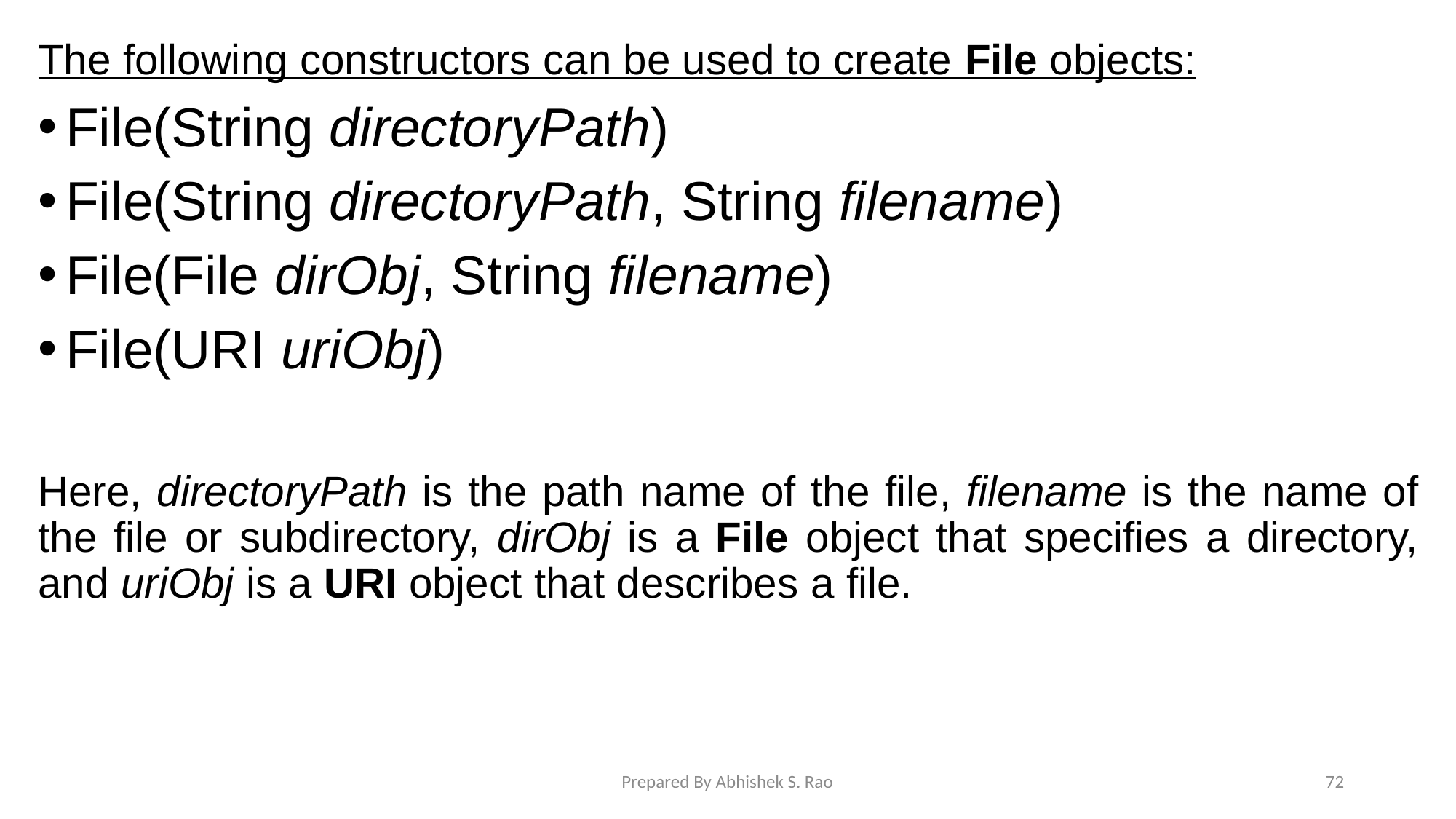

The following constructors can be used to create File objects:
File(String directoryPath)
File(String directoryPath, String filename)
File(File dirObj, String filename)
File(URI uriObj)

Here, directoryPath is the path name of the file, filename is the name of the file or subdirectory, dirObj is a File object that specifies a directory, and uriObj is a URI object that describes a file.
Prepared By Abhishek S. Rao
72